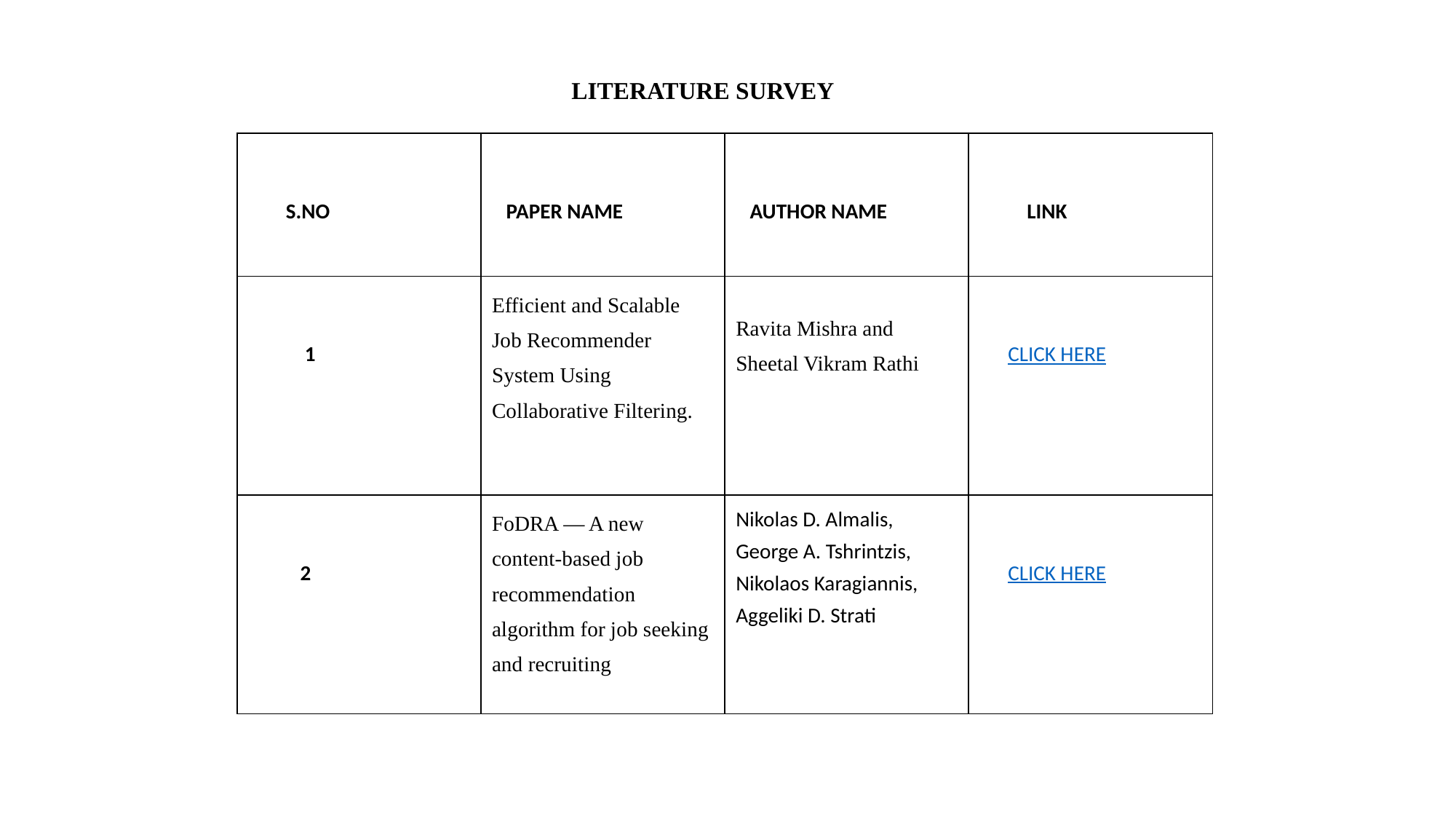

# LITERATURE SURVEY
| S.NO | PAPER NAME | AUTHOR NAME | LINK |
| --- | --- | --- | --- |
| 1 | Efficient and Scalable Job Recommender System Using Collaborative Filtering. | Ravita Mishra and Sheetal Vikram Rathi | CLICK HERE |
| 2 | FoDRA — A new content-based job recommendation algorithm for job seeking and recruiting | Nikolas D. Almalis, George A. Tshrintzis, Nikolaos Karagiannis, Aggeliki D. Strati | CLICK HERE |